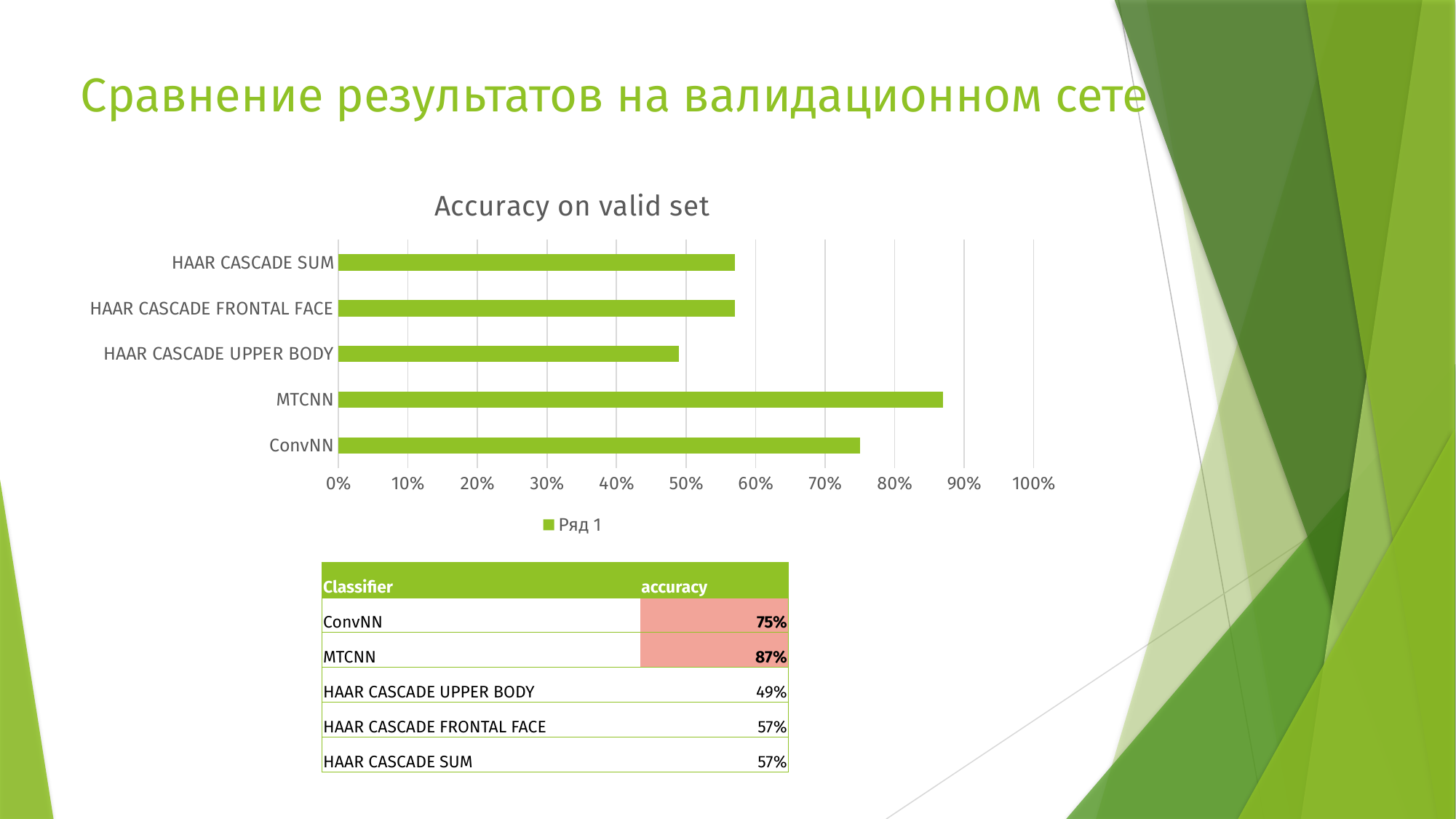

# Сравнение результатов на валидационном сете

### Chart: Accuracy on valid set

| Category | Ряд 1 |
|---|---|
| ConvNN | 0.75 |
| MTCNN | 0.87 |
| HAAR CASCADE UPPER BODY | 0.49 |
| HAAR CASCADE FRONTAL FACE | 0.57 |
| HAAR CASCADE SUM | 0.57 |
| Classifier | accuracy |
| --- | --- |
| ConvNN | 75% |
| MTCNN | 87% |
| HAAR CASCADE UPPER BODY | 49% |
| HAAR CASCADE FRONTAL FACE | 57% |
| HAAR CASCADE SUM | 57% |